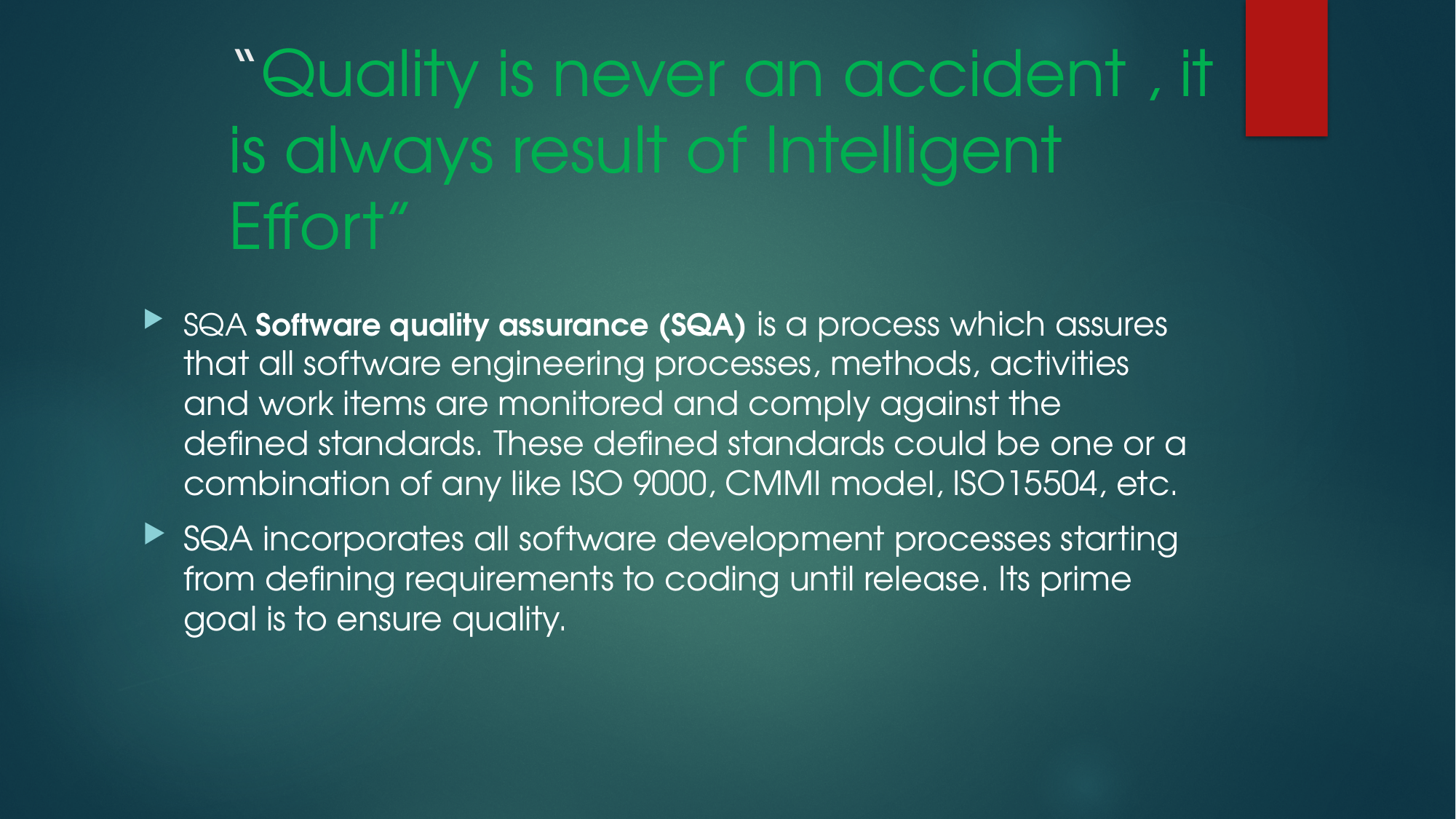

# “Quality is never an accident , it is always result of Intelligent Effort”

SQA Software quality assurance (SQA) is a process which assures that all software engineering processes, methods, activities and work items are monitored and comply against the defined standards. These defined standards could be one or a combination of any like ISO 9000, CMMI model, ISO15504, etc.
SQA incorporates all software development processes starting from defining requirements to coding until release. Its prime goal is to ensure quality.